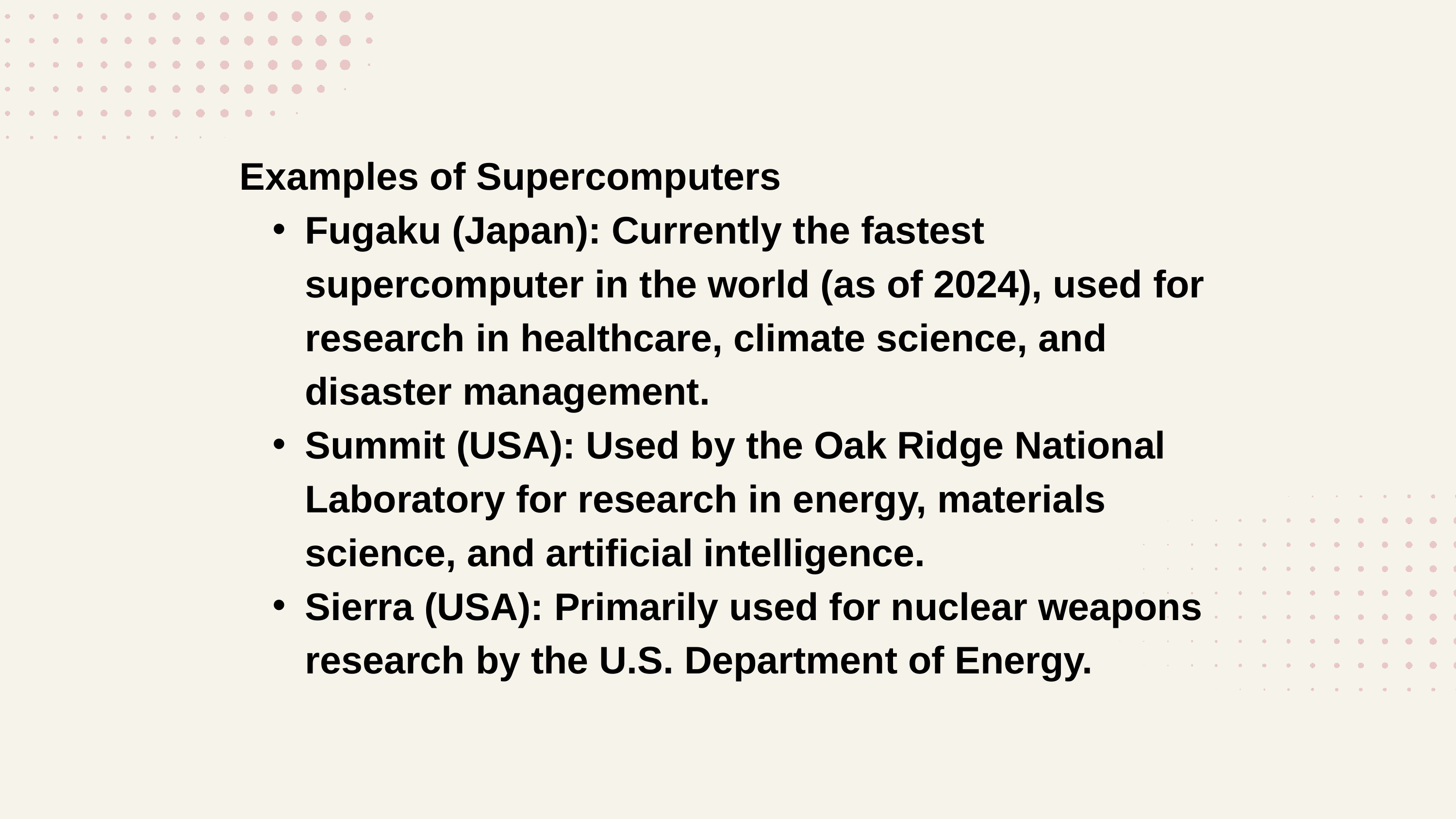

Examples of Supercomputers
Fugaku (Japan): Currently the fastest supercomputer in the world (as of 2024), used for research in healthcare, climate science, and disaster management.
Summit (USA): Used by the Oak Ridge National Laboratory for research in energy, materials science, and artificial intelligence.
Sierra (USA): Primarily used for nuclear weapons research by the U.S. Department of Energy.